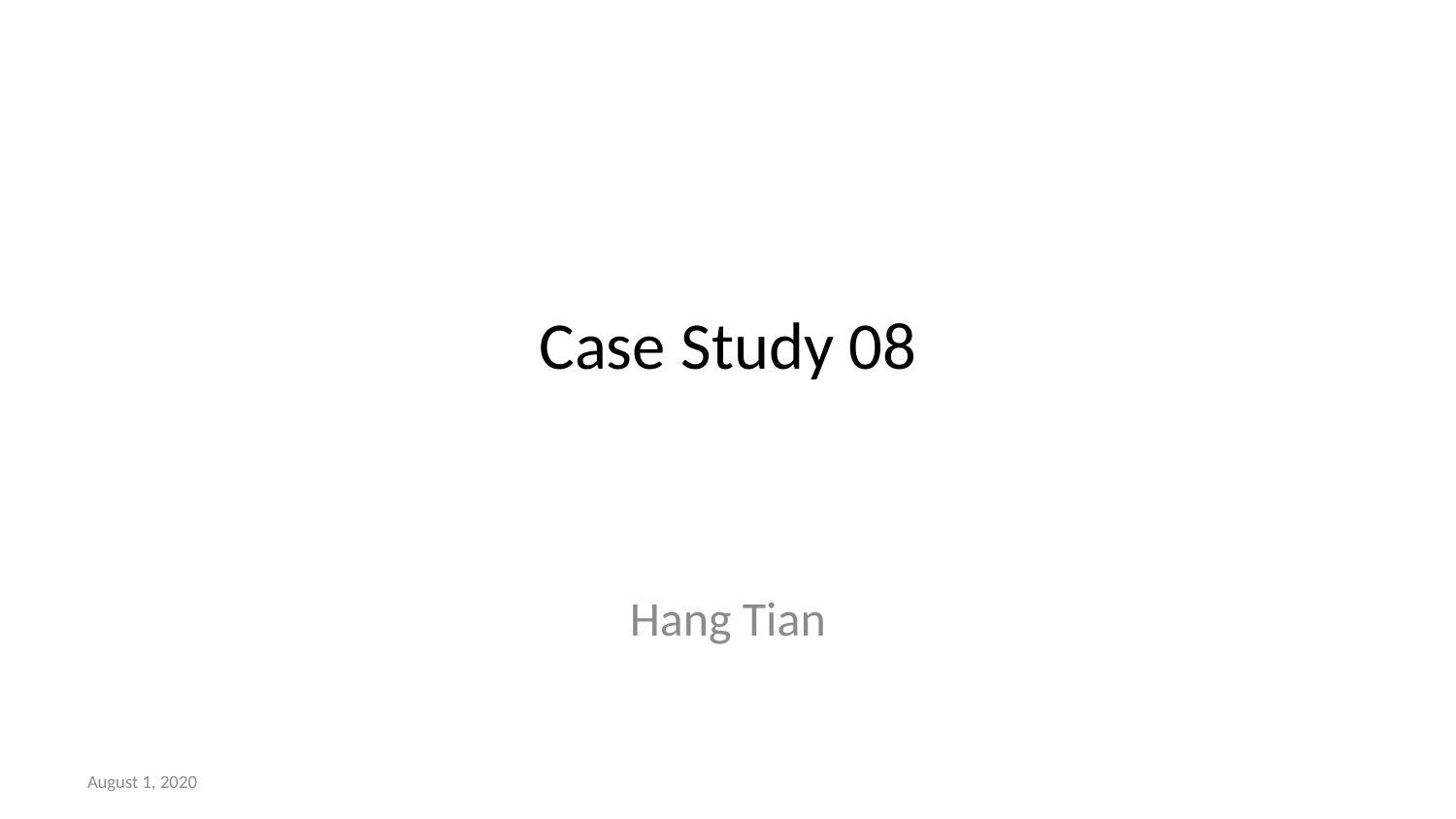

# Case Study 08
Hang Tian
August 1, 2020